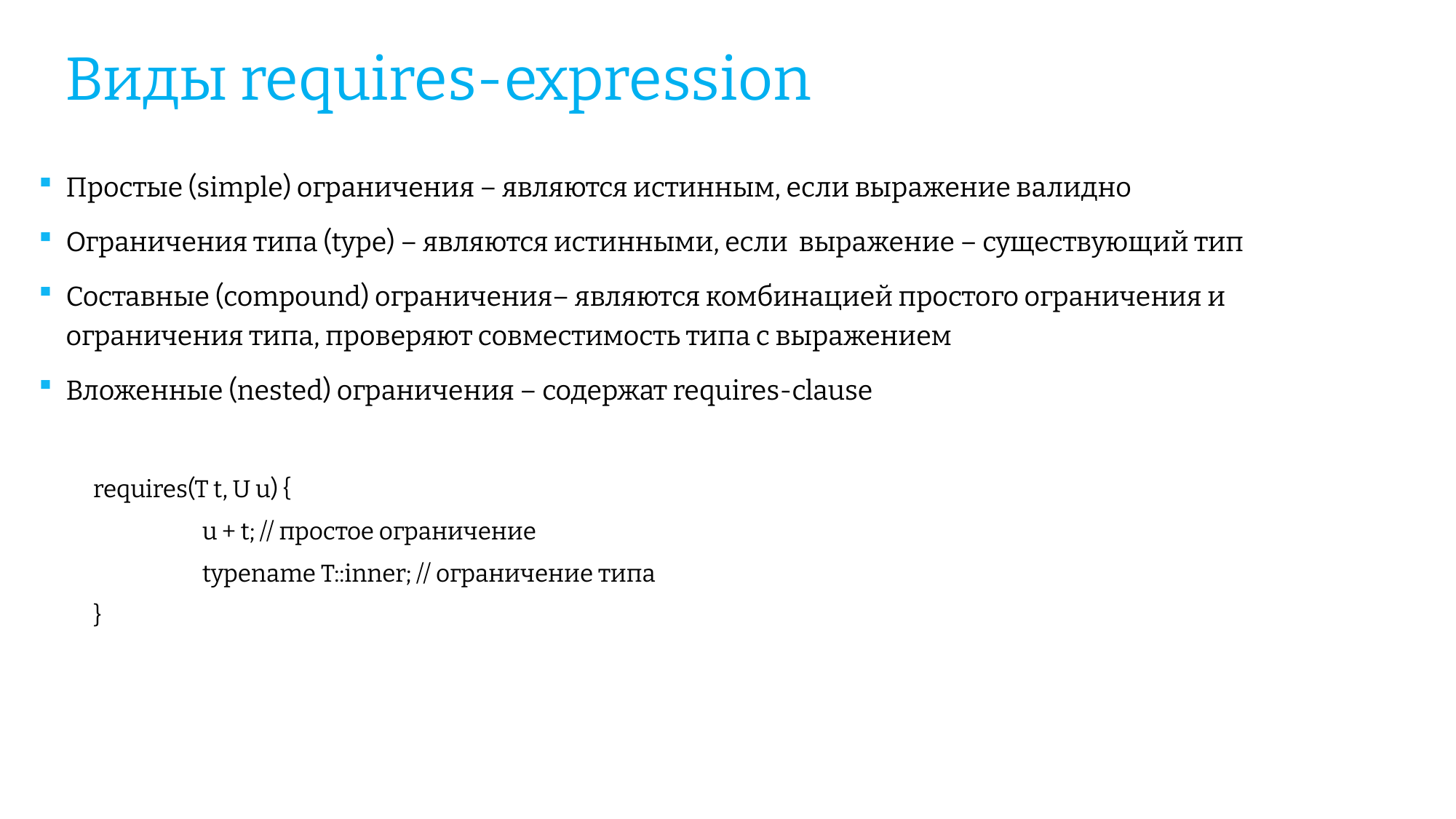

Виды requires-expression
Простые (simple) ограничения – являются истинным, если выражение валидно
Ограничения типа (type) – являются истинными, если  выражение – существующий тип
Составные (compound) ограничения– являются комбинацией простого ограничения и ограничения типа, проверяют совместимость типа с выражением
Вложенные (nested) ограничения – содержат requires-clause

requires(T t, U u) {
	u + t; // простое ограничение
	typename T::inner; // ограничение типа
}